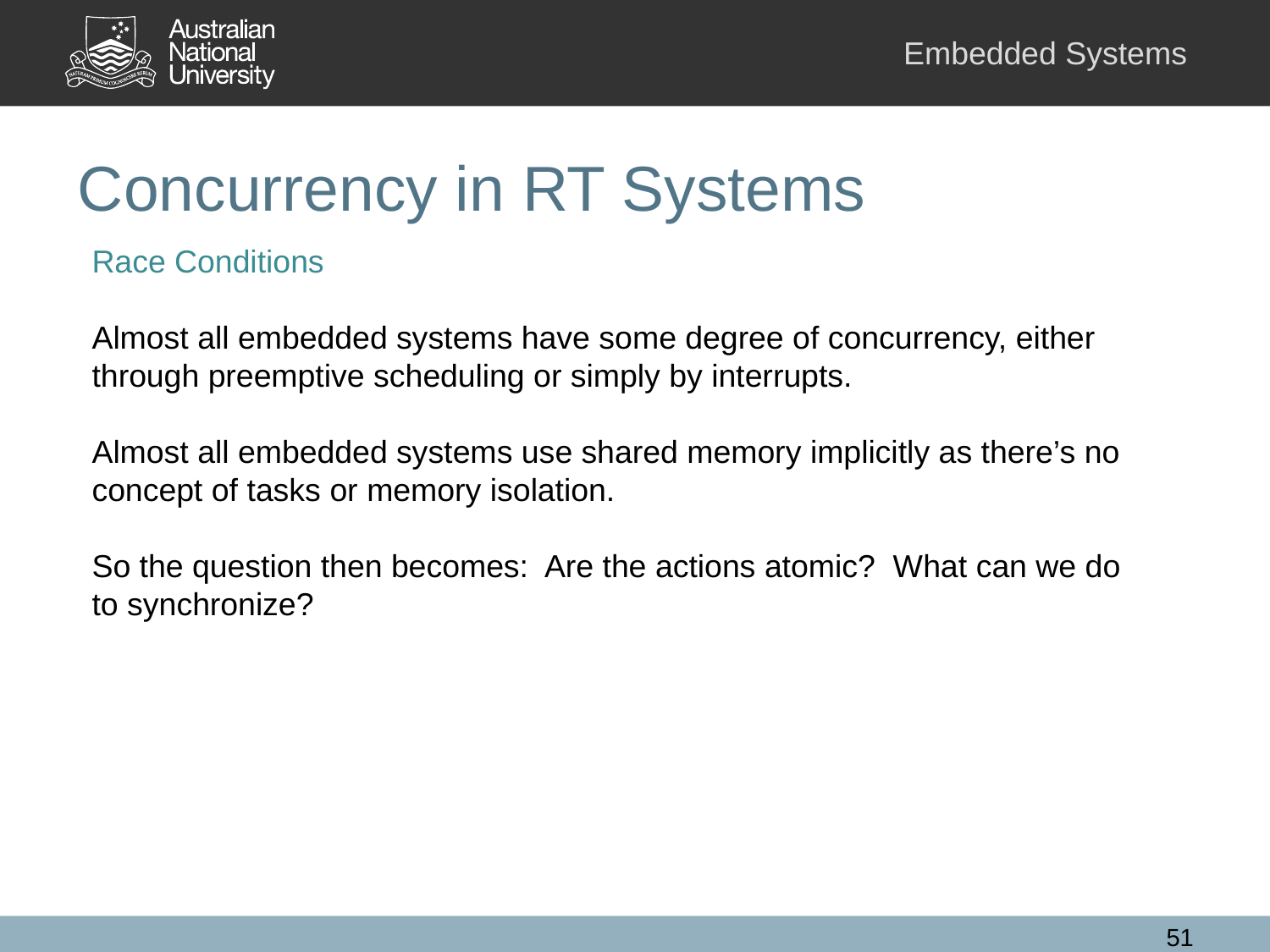

# Concurrency in RT Systems
Race Conditions

Almost all embedded systems have some degree of concurrency, either through preemptive scheduling or simply by interrupts.

Almost all embedded systems use shared memory implicitly as there’s no concept of tasks or memory isolation.

So the question then becomes:  Are the actions atomic?  What can we do to synchronize?
51